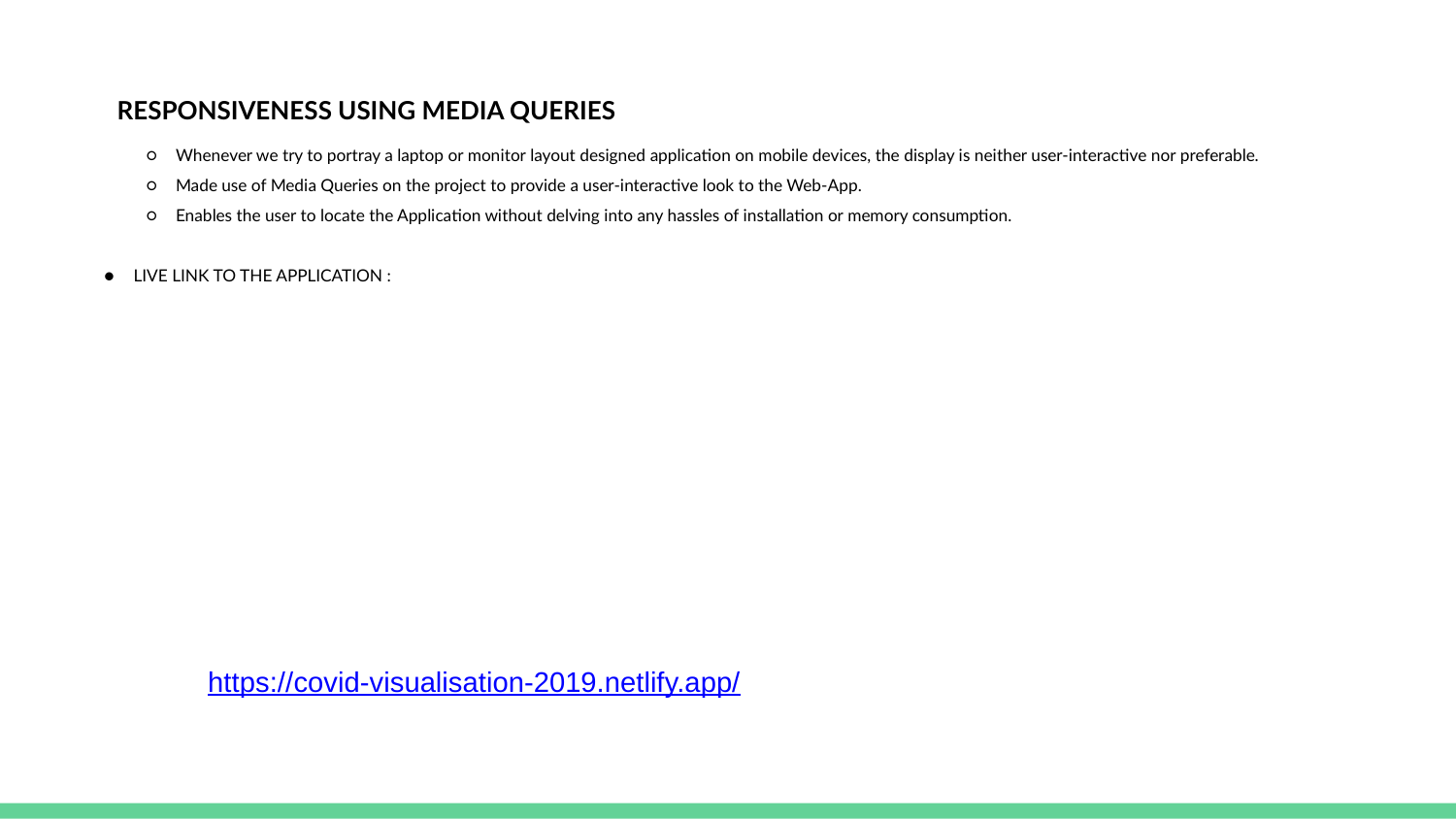

# RESPONSIVENESS USING MEDIA QUERIES

Whenever we try to portray a laptop or monitor layout designed application on mobile devices, the display is neither user-interactive nor preferable.
Made use of Media Queries on the project to provide a user-interactive look to the Web-App.
Enables the user to locate the Application without delving into any hassles of installation or memory consumption.

LIVE LINK TO THE APPLICATION :
https://covid-visualisation-2019.netlify.app/